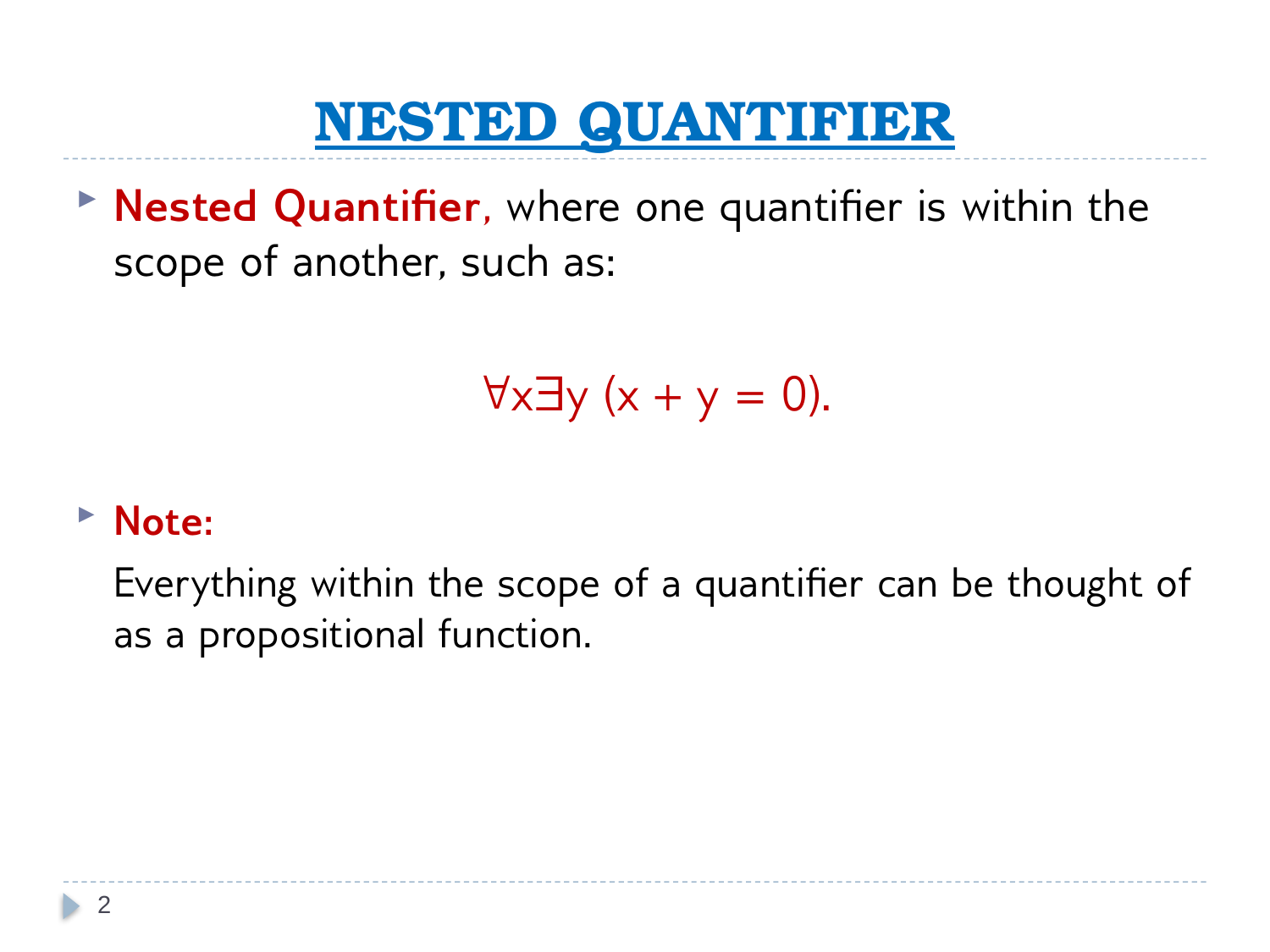

# NESTED QUANTIFIER
Nested Quantifier, where one quantifier is within the scope of another, such as:

	∀x∃y (x + y = 0).

Note:
	Everything within the scope of a quantifier can be thought of as a propositional function.

2